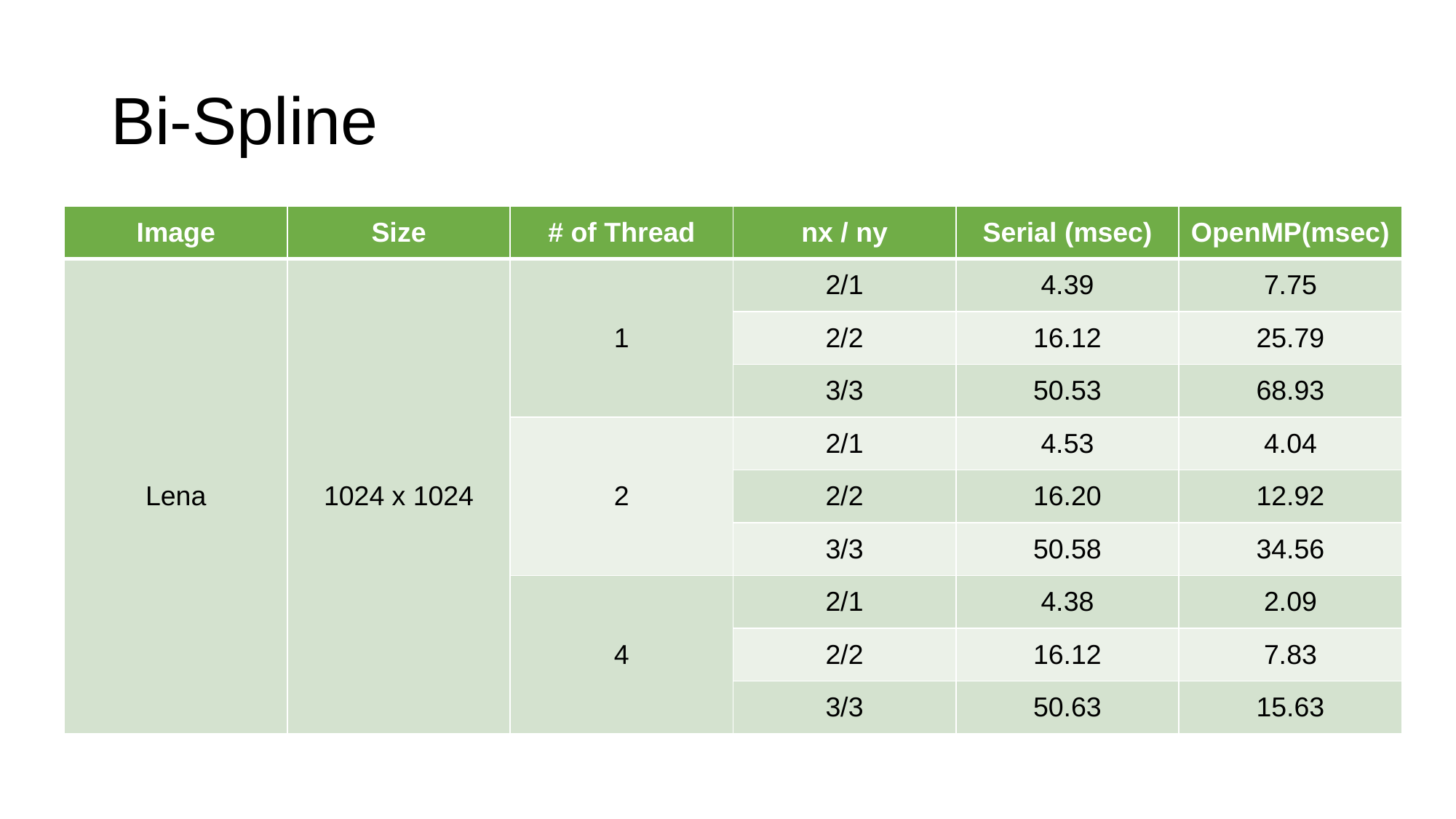

# Bi-Spline
| Image | Size | # of Thread | nx / ny | Serial (msec) | OpenMP(msec) |
| --- | --- | --- | --- | --- | --- |
| Lena | 1024 x 1024 | 1 | 2/1 | 4.39 | 7.75 |
|  |  |  | 2/2 | 16.12 | 25.79 |
|  |  |  | 3/3 | 50.53 | 68.93 |
|  |  | 2 | 2/1 | 4.53 | 4.04 |
|  |  |  | 2/2 | 16.20 | 12.92 |
|  |  |  | 3/3 | 50.58 | 34.56 |
|  |  | 4 | 2/1 | 4.38 | 2.09 |
|  |  |  | 2/2 | 16.12 | 7.83 |
|  |  |  | 3/3 | 50.63 | 15.63 |